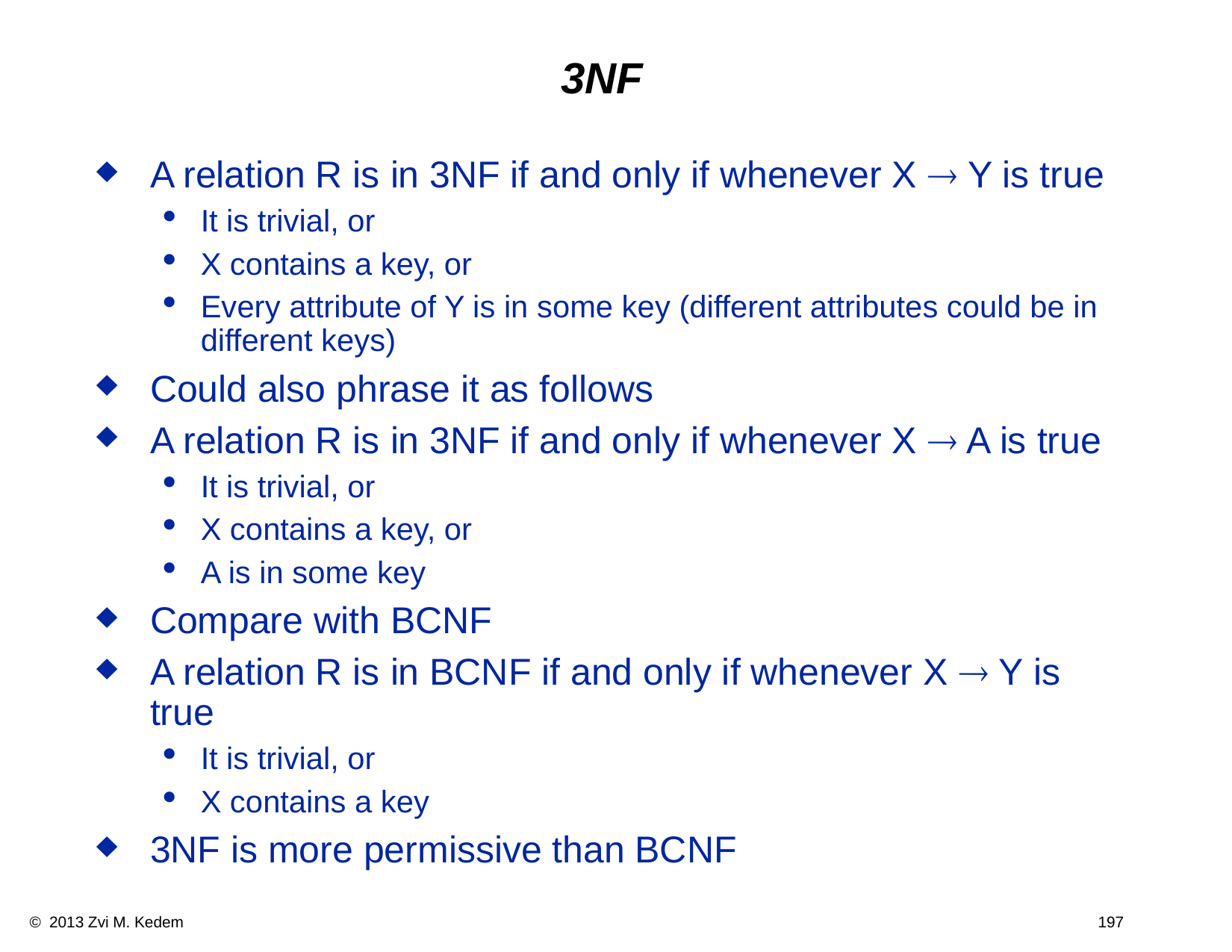

# 3NF
A relation R is in 3NF if and only if whenever X → Y is true
It is trivial, or
X contains a key, or
Every attribute of Y is in some key (different attributes could be in different keys)
Could also phrase it as follows
A relation R is in 3NF if and only if whenever X → A is true
It is trivial, or
X contains a key, or
A is in some key
Compare with BCNF
A relation R is in BCNF if and only if whenever X → Y is true
It is trivial, or
X contains a key
3NF is more permissive than BCNF